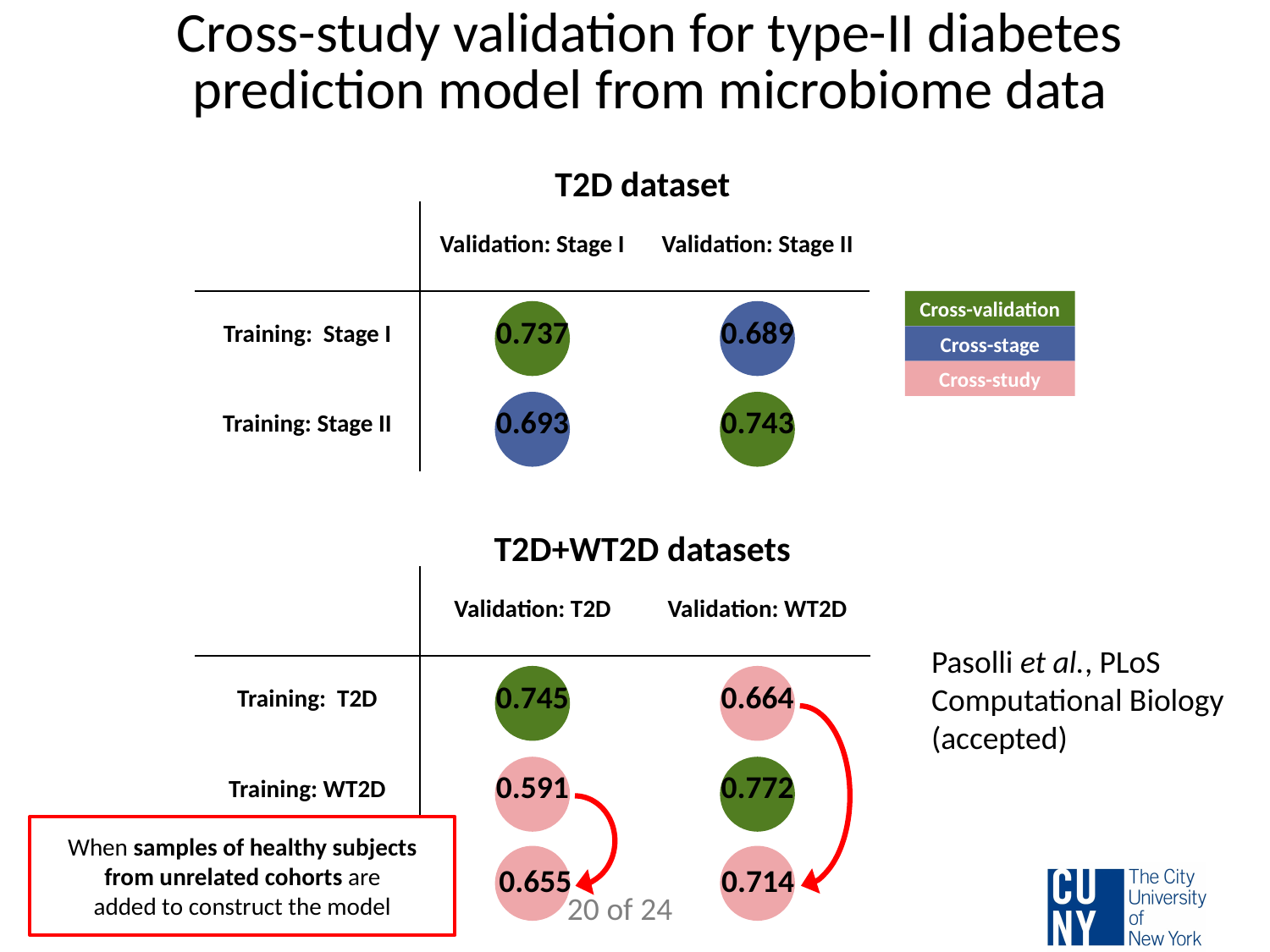

# Cross-study validation for type-II diabetes prediction model from microbiome data
T2D dataset
|  | Validation: Stage I | Validation: Stage II |
| --- | --- | --- |
| Training: Stage I | 0.737 | 0.689 |
| Training: Stage II | 0.693 | 0.743 |
Cross-validation

Cross-stage
Cross-study

T2D+WT2D datasets
|  | Validation: T2D | Validation: WT2D |
| --- | --- | --- |
| Training: T2D | 0.745 | 0.664 |
| Training: WT2D | 0.591 | 0.772 |
Pasolli et al., PLoS Computational Biology (accepted)

When samples of healthy subjects from unrelated cohorts are
added to construct the model

0.655
0.714